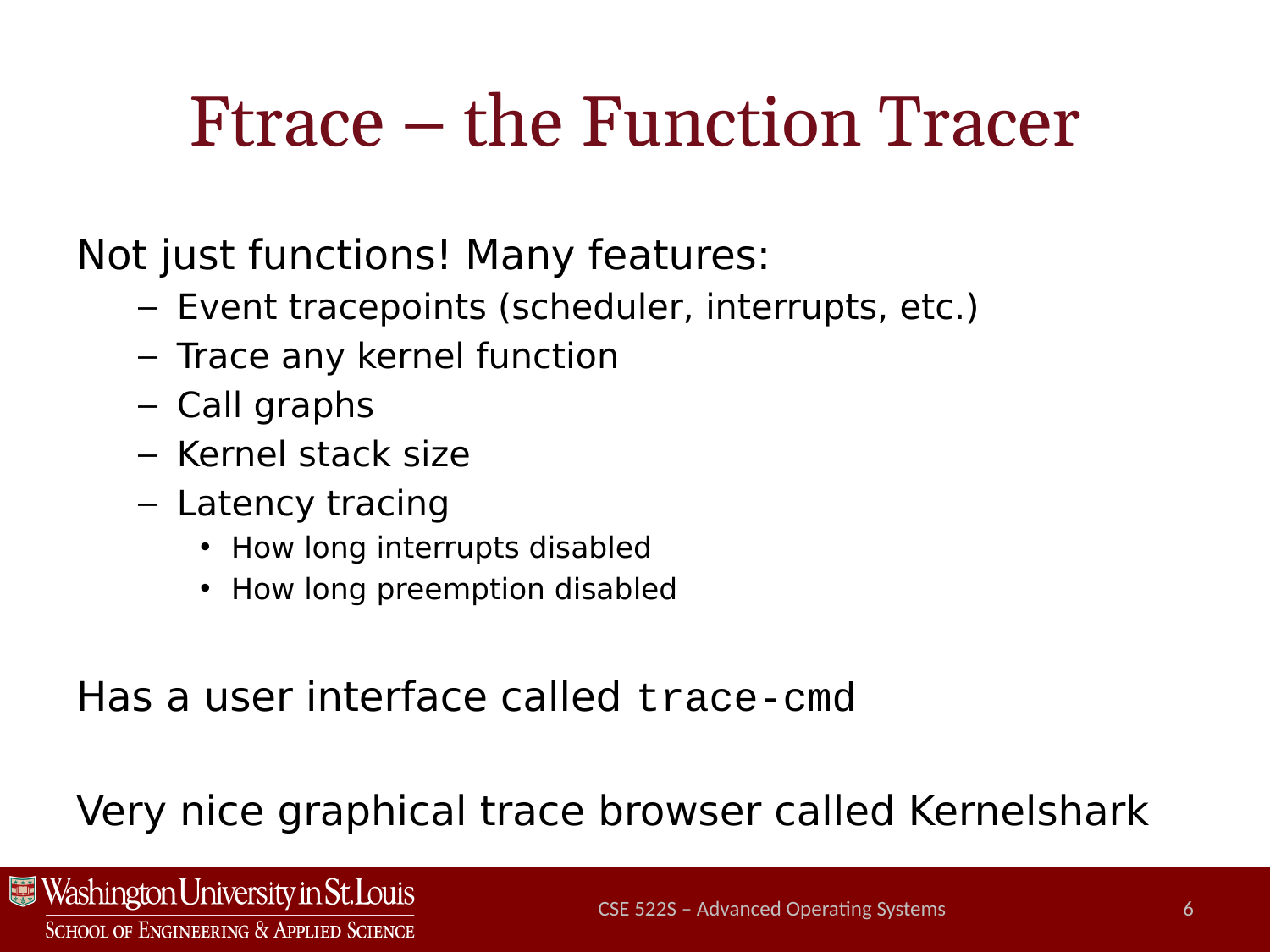

# Ftrace – the Function Tracer
Not just functions! Many features:
Event tracepoints (scheduler, interrupts, etc.)
Trace any kernel function
Call graphs
Kernel stack size
Latency tracing
How long interrupts disabled
How long preemption disabled

Has a user interface called trace-cmd

Very nice graphical trace browser called Kernelshark
CSE 522S – Advanced Operating Systems
6